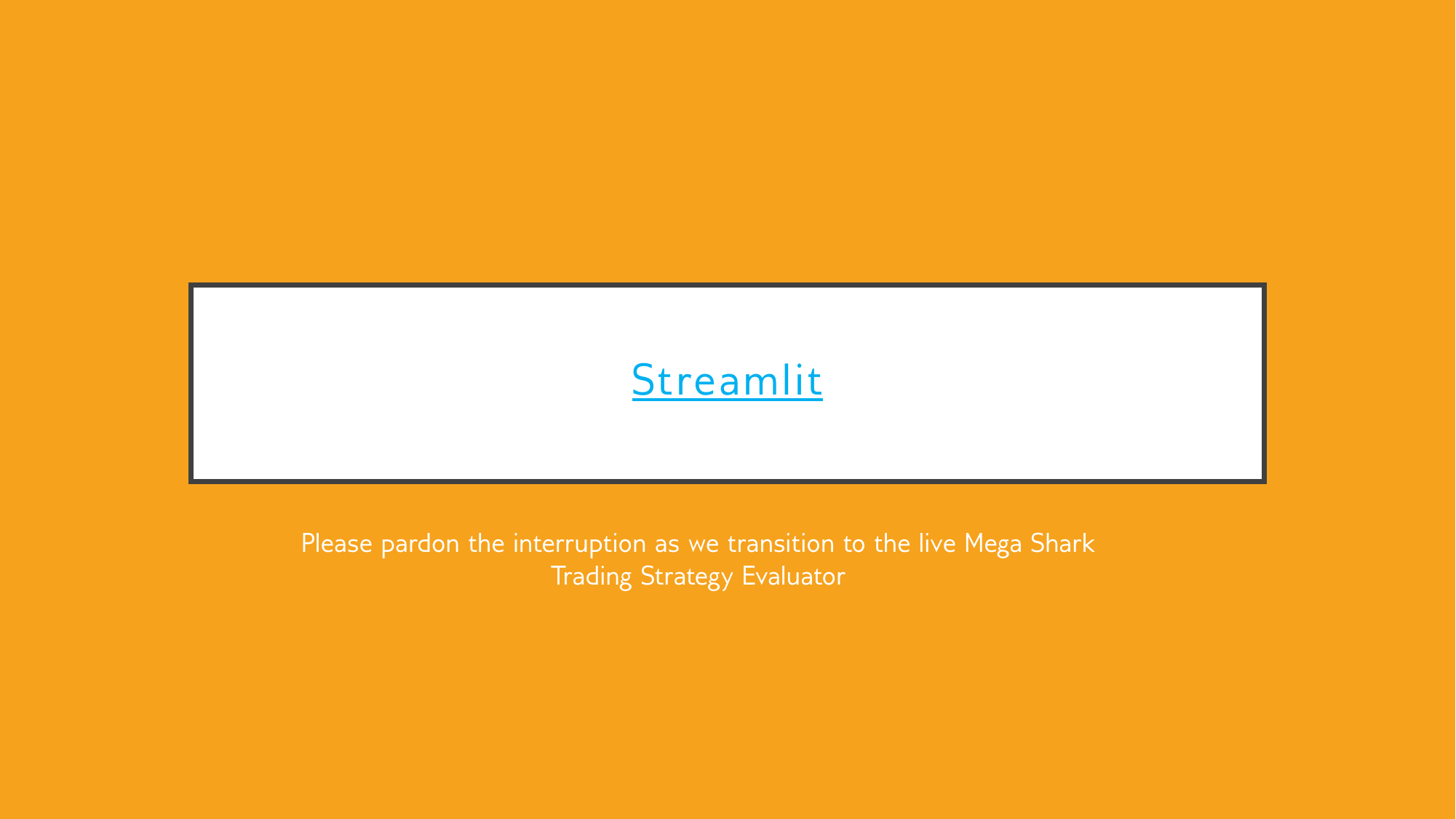

# Streamlit
Please pardon the interruption as we transition to the live Mega Shark Trading Strategy Evaluator